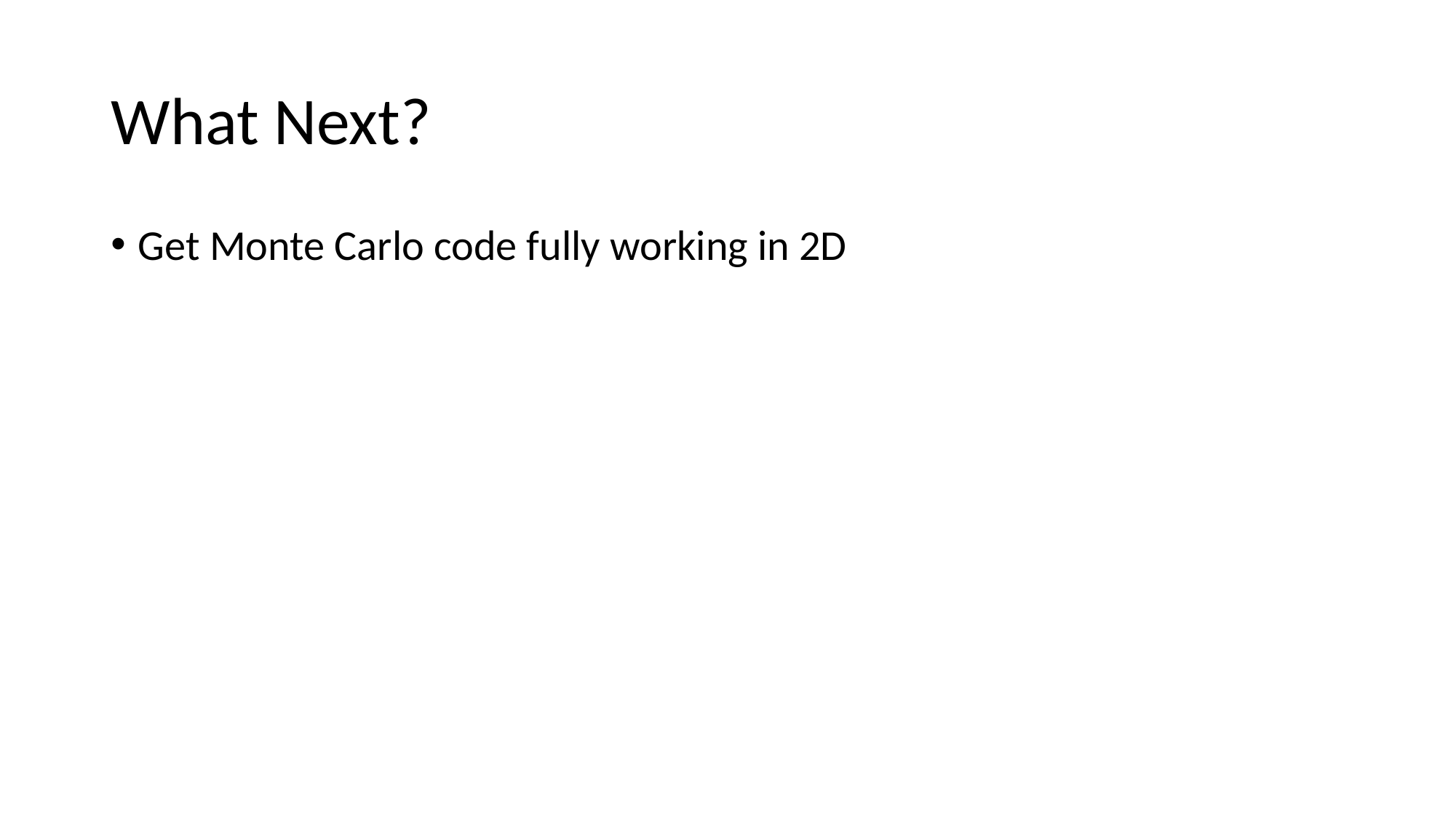

# What Next?
Get Monte Carlo code fully working in 2D